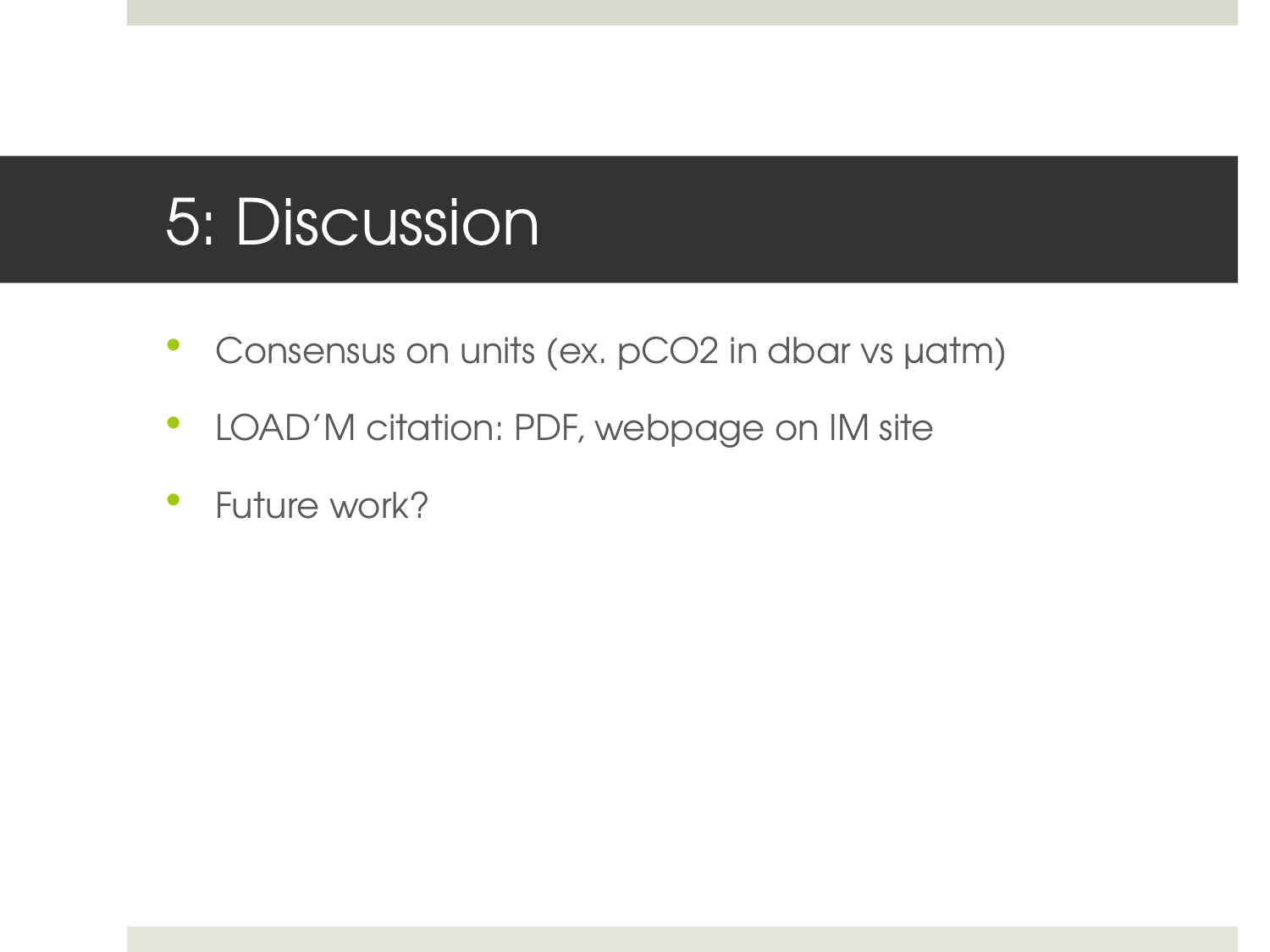

# 5: Discussion
Consensus on units (ex. pCO2 in dbar vs µatm)
LOAD’M citation: PDF, webpage on IM site
Future work?